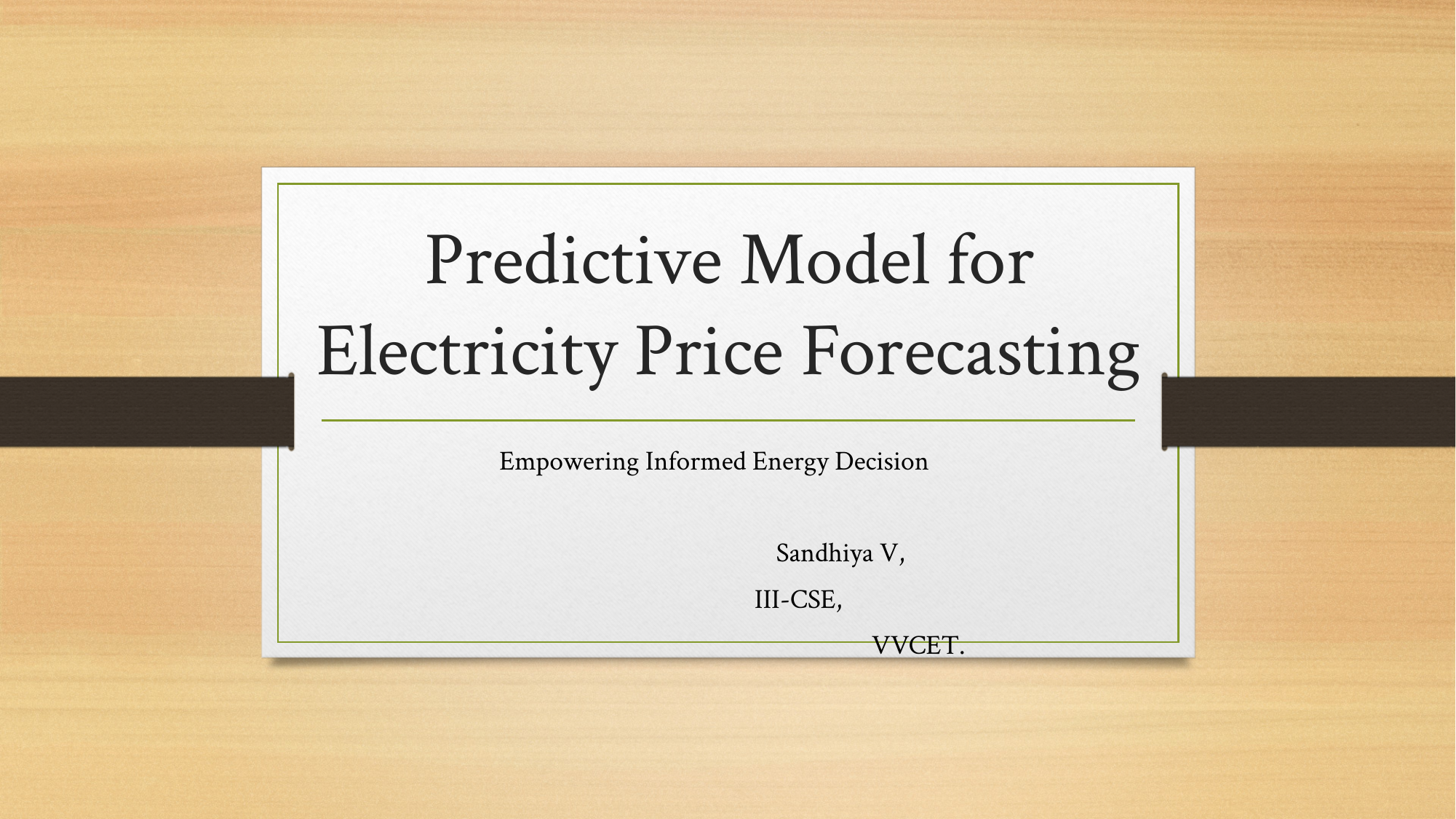

# Predictive Model for Electricity Price Forecasting
Empowering Informed Energy Decision

                               			          Sandhiya V,
							            III-CSE,
                                                                  VVCET.